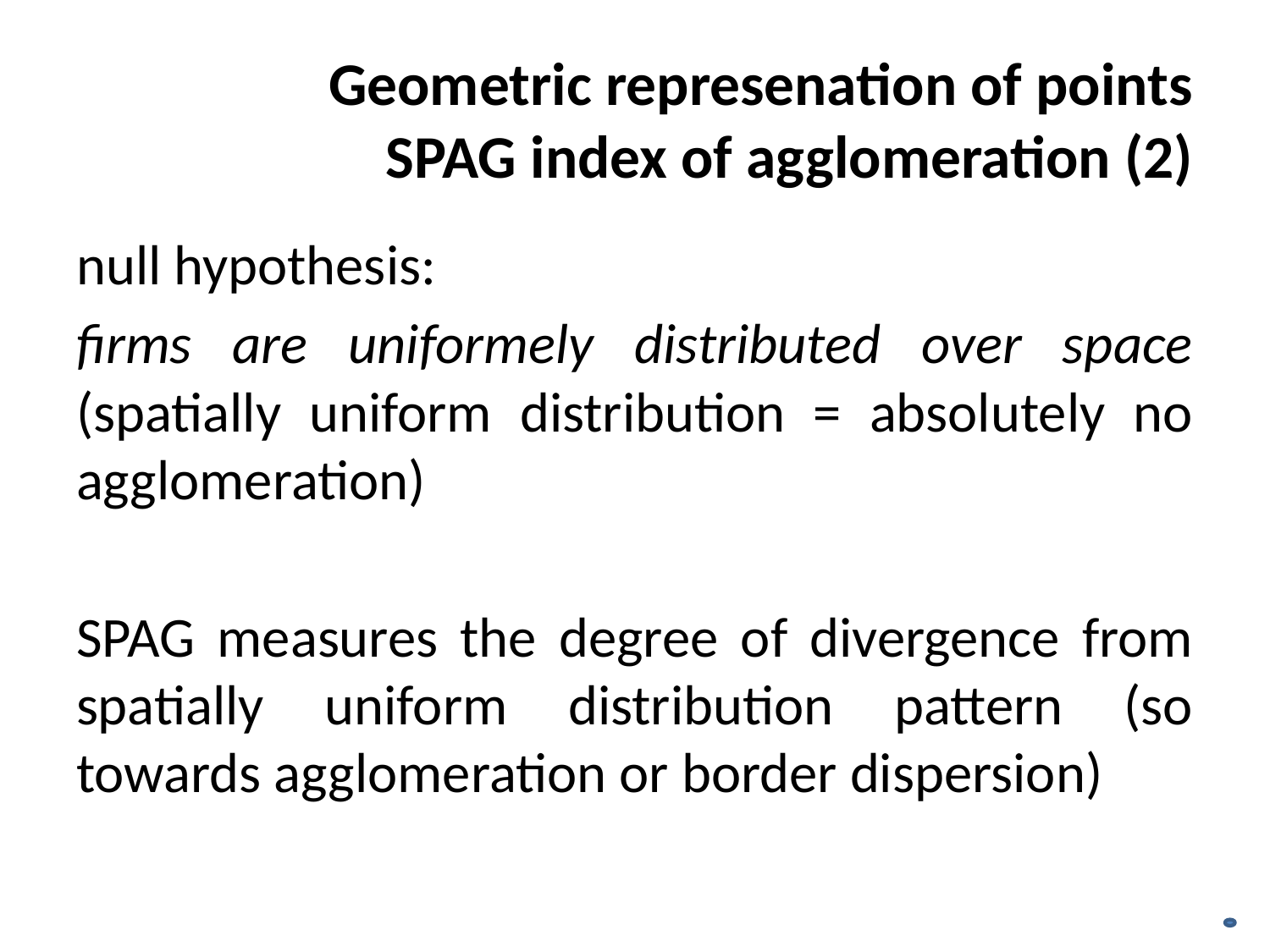

# Geometric represenation of points SPAG index of agglomeration (2)
null hypothesis:
firms are uniformely distributed over space (spatially uniform distribution = absolutely no agglomeration)

SPAG measures the degree of divergence from spatially uniform distribution pattern (so towards agglomeration or border dispersion)